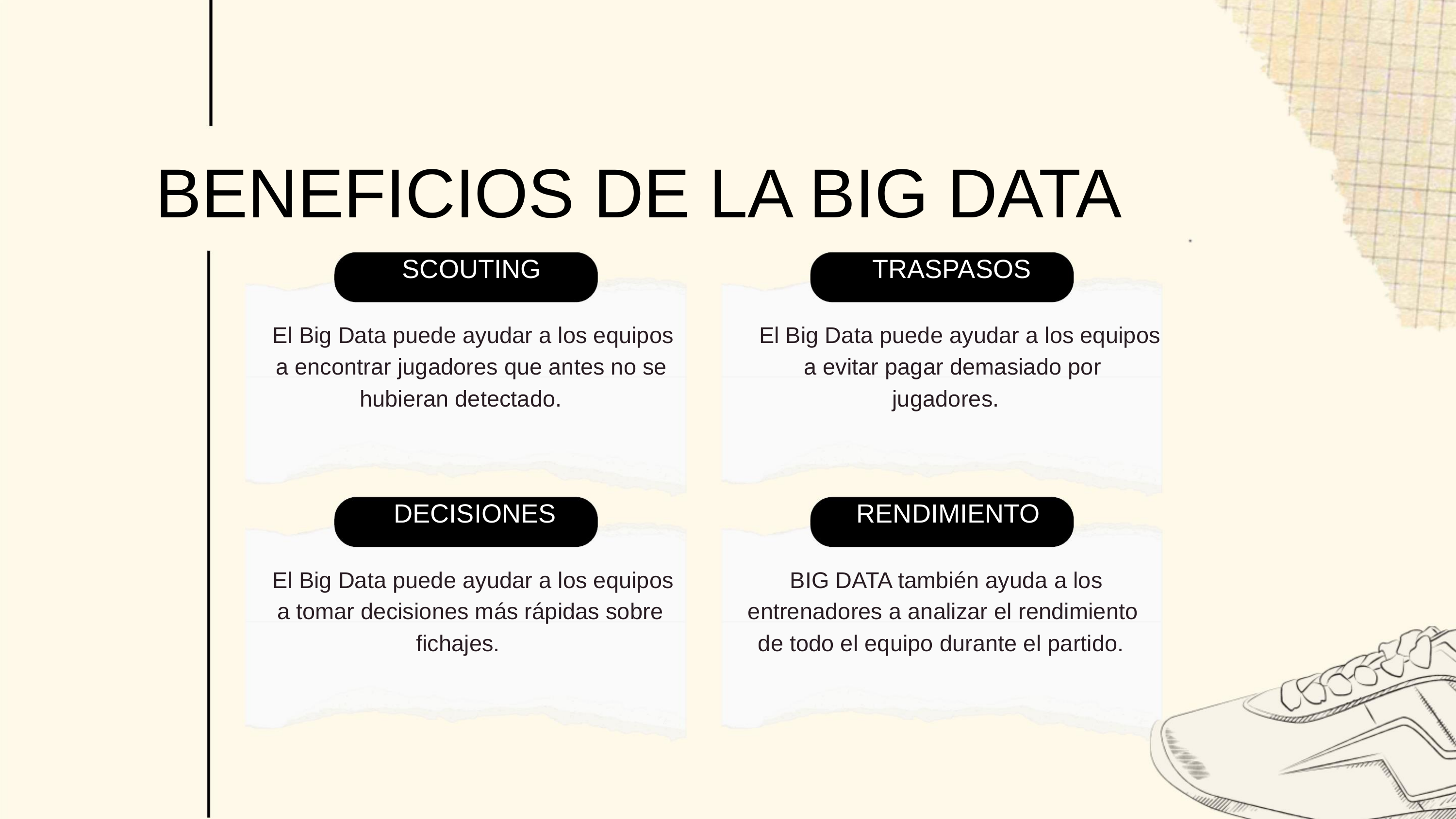

BENEFICIOS DE LA BIG DATA
SCOUTING
TRASPASOS
El Big Data puede ayudar a los equipos
a encontrar jugadores que antes no se
hubieran detectado.
El Big Data puede ayudar a los equipos
a evitar pagar demasiado por
jugadores.
DECISIONES
RENDIMIENTO
El Big Data puede ayudar a los equipos
a tomar decisiones más rápidas sobre
fichajes.
BIG DATA también ayuda a los
entrenadores a analizar el rendimiento
de todo el equipo durante el partido.